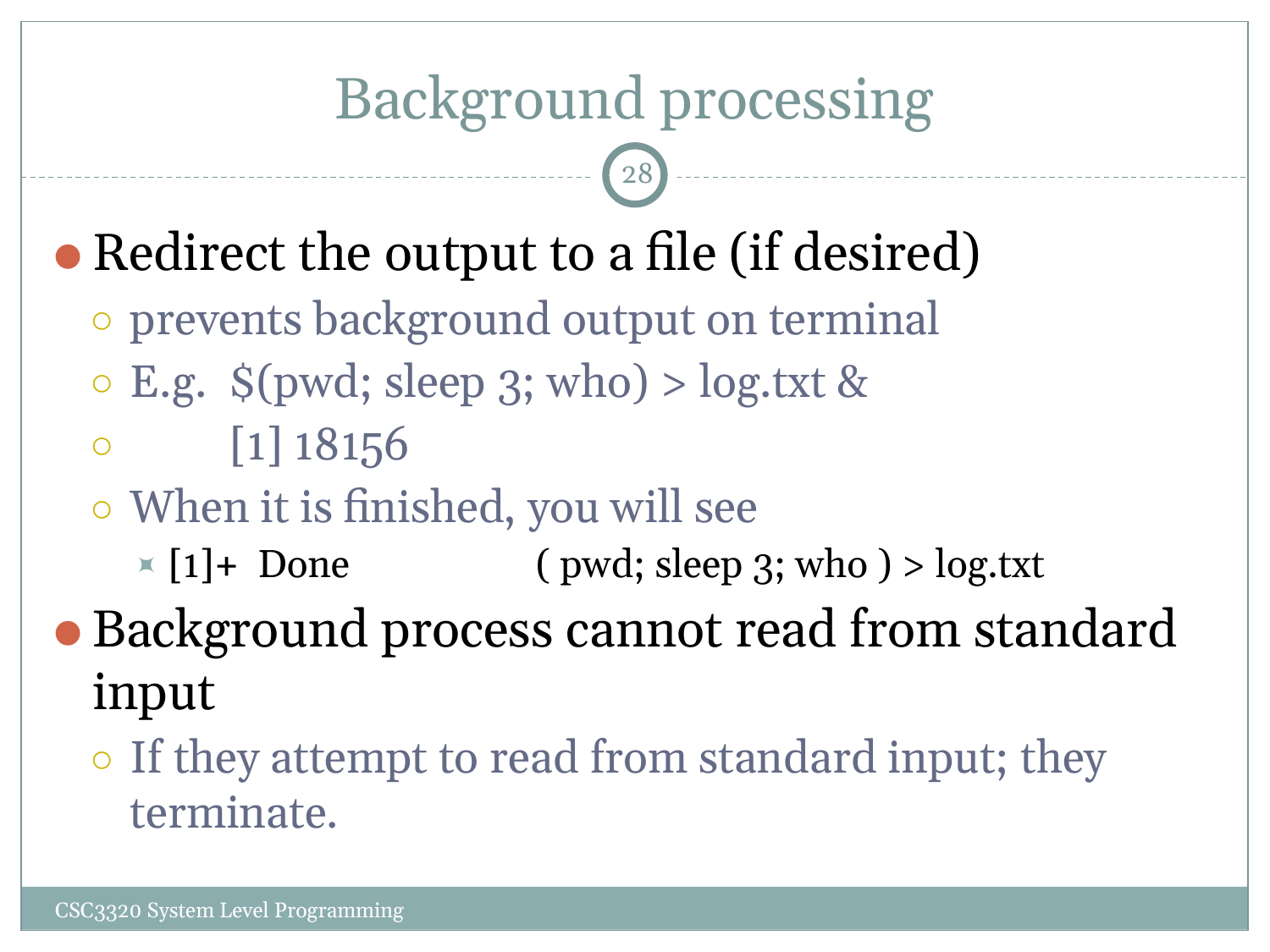

# Background processing
28
Redirect the output to a file (if desired)‏
prevents background output on terminal
E.g.  $(pwd; sleep 3; who) > log.txt &
         [1] 18156
When it is finished, you will see
[1]+  Done                    ( pwd; sleep 3; who ) > log.txt
Background process cannot read from standard input
If they attempt to read from standard input; they terminate.

CSC3320 System Level Programming